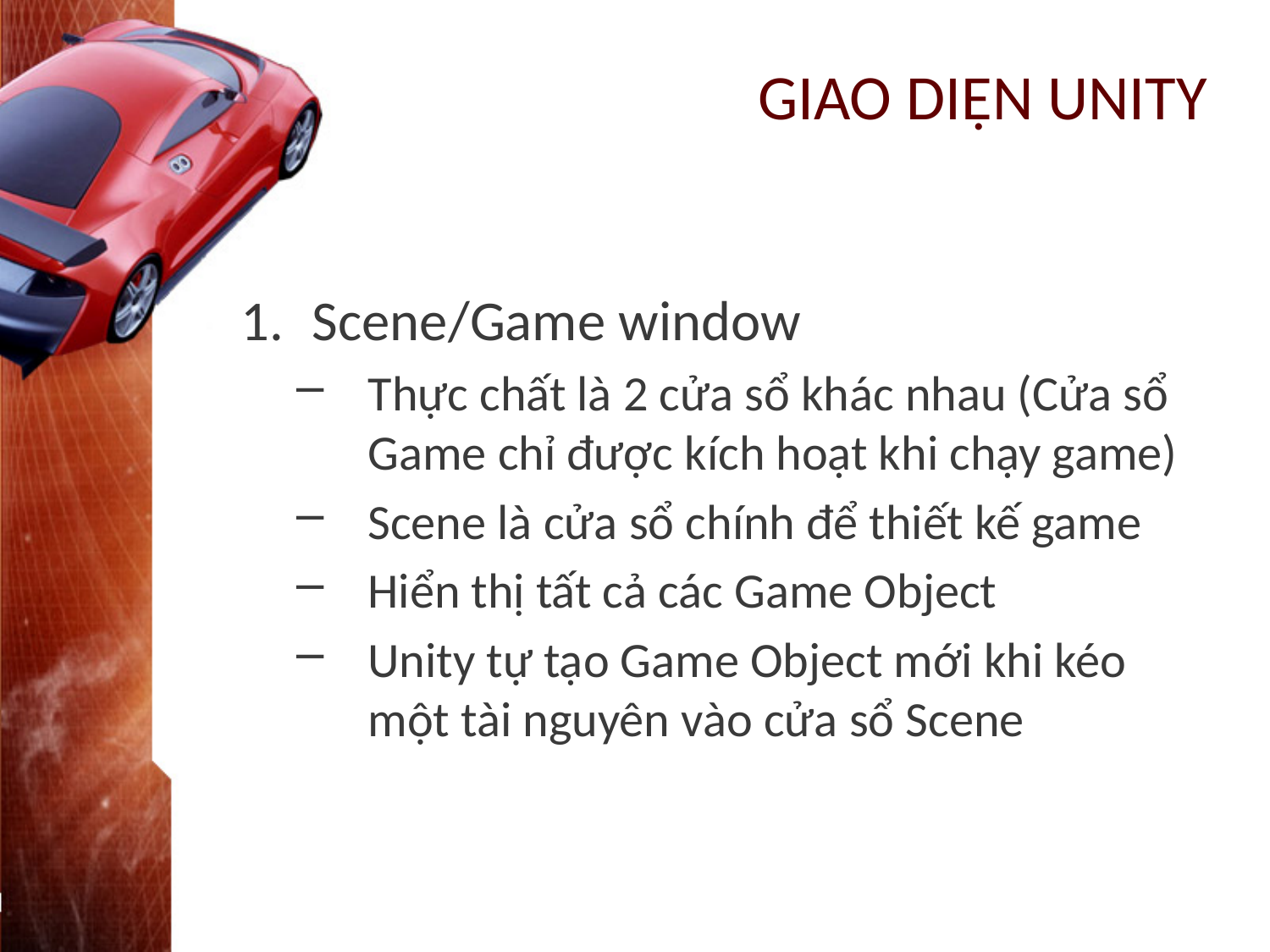

# GIAO DIỆN UNITY
Scene/Game window
Thực chất là 2 cửa sổ khác nhau (Cửa sổ Game chỉ được kích hoạt khi chạy game)
Scene là cửa sổ chính để thiết kế game
Hiển thị tất cả các Game Object
Unity tự tạo Game Object mới khi kéo một tài nguyên vào cửa sổ Scene